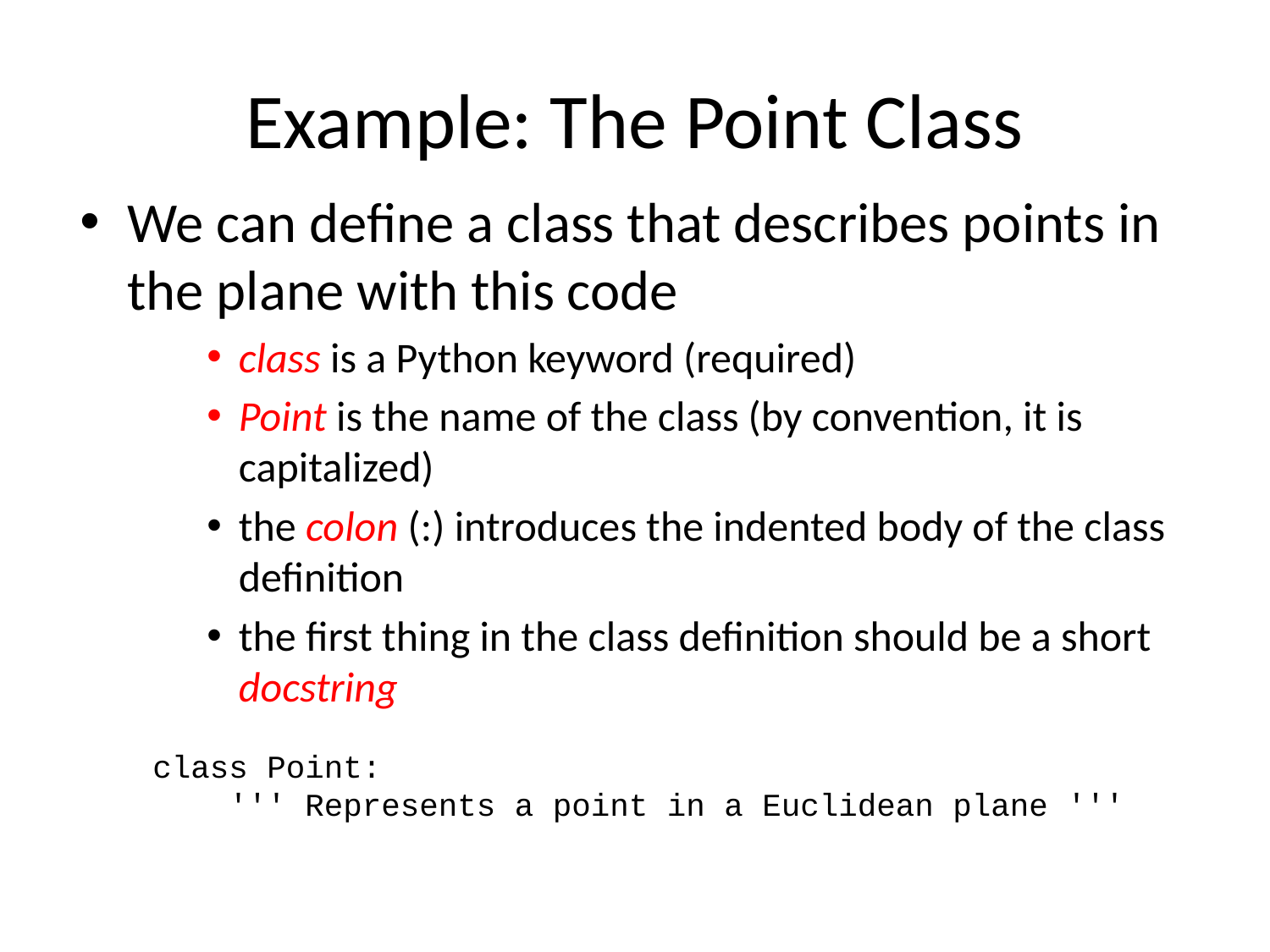

# Example: The Point Class
We can define a class that describes points in the plane with this code
class is a Python keyword (required)
Point is the name of the class (by convention, it is capitalized)
the colon (:) introduces the indented body of the class definition
the first thing in the class definition should be a short docstring
class Point:
    ''' Represents a point in a Euclidean plane '''